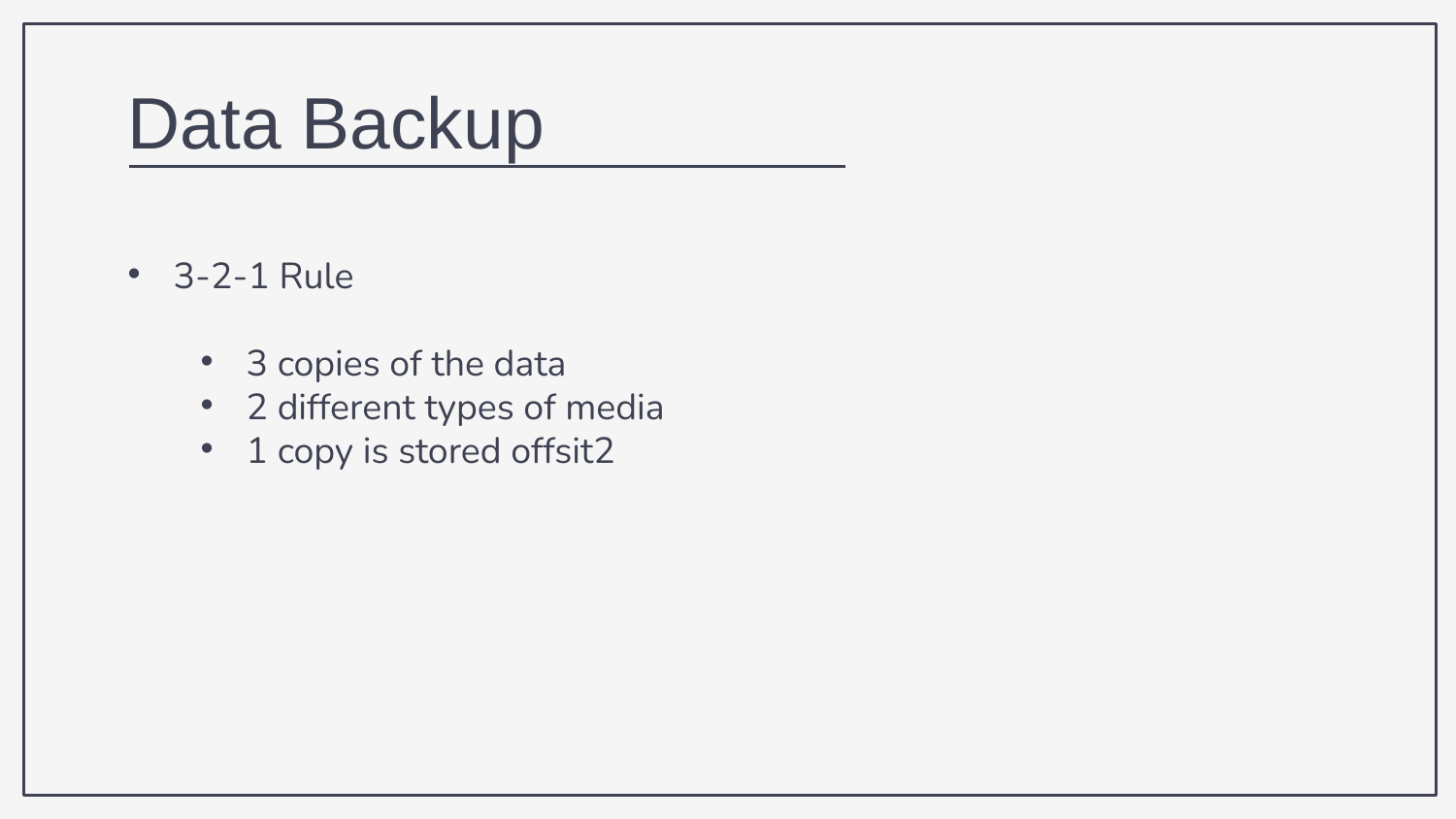

Data Backup
3-2-1 Rule

3 copies of the data
2 different types of media
1 copy is stored offsit2